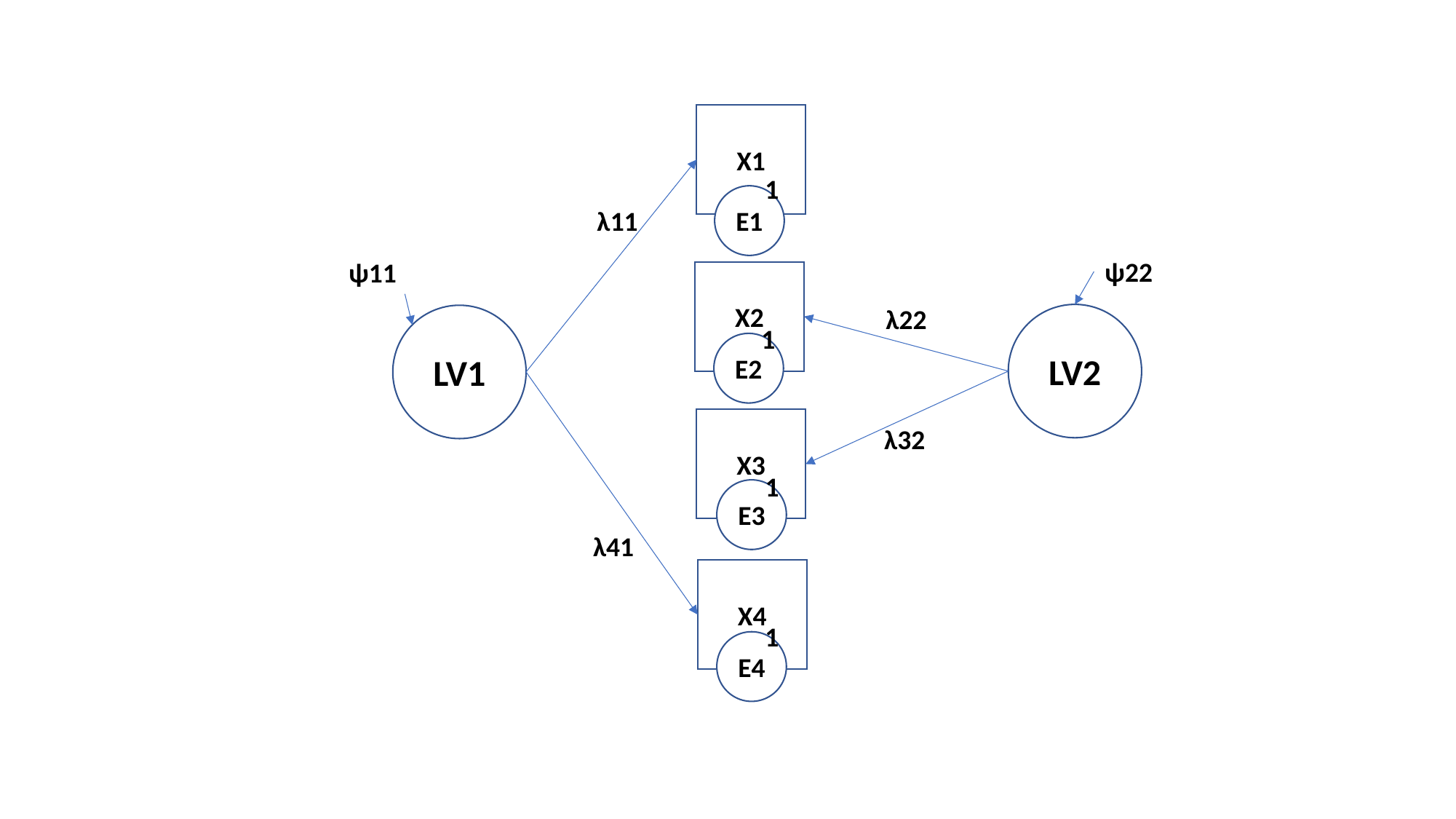

X1
1
E1
λ11
ψ22
ψ11
X2
λ22
LV2
LV1
1
E2
X3
λ32
1
E3
λ41
X4
1
E4